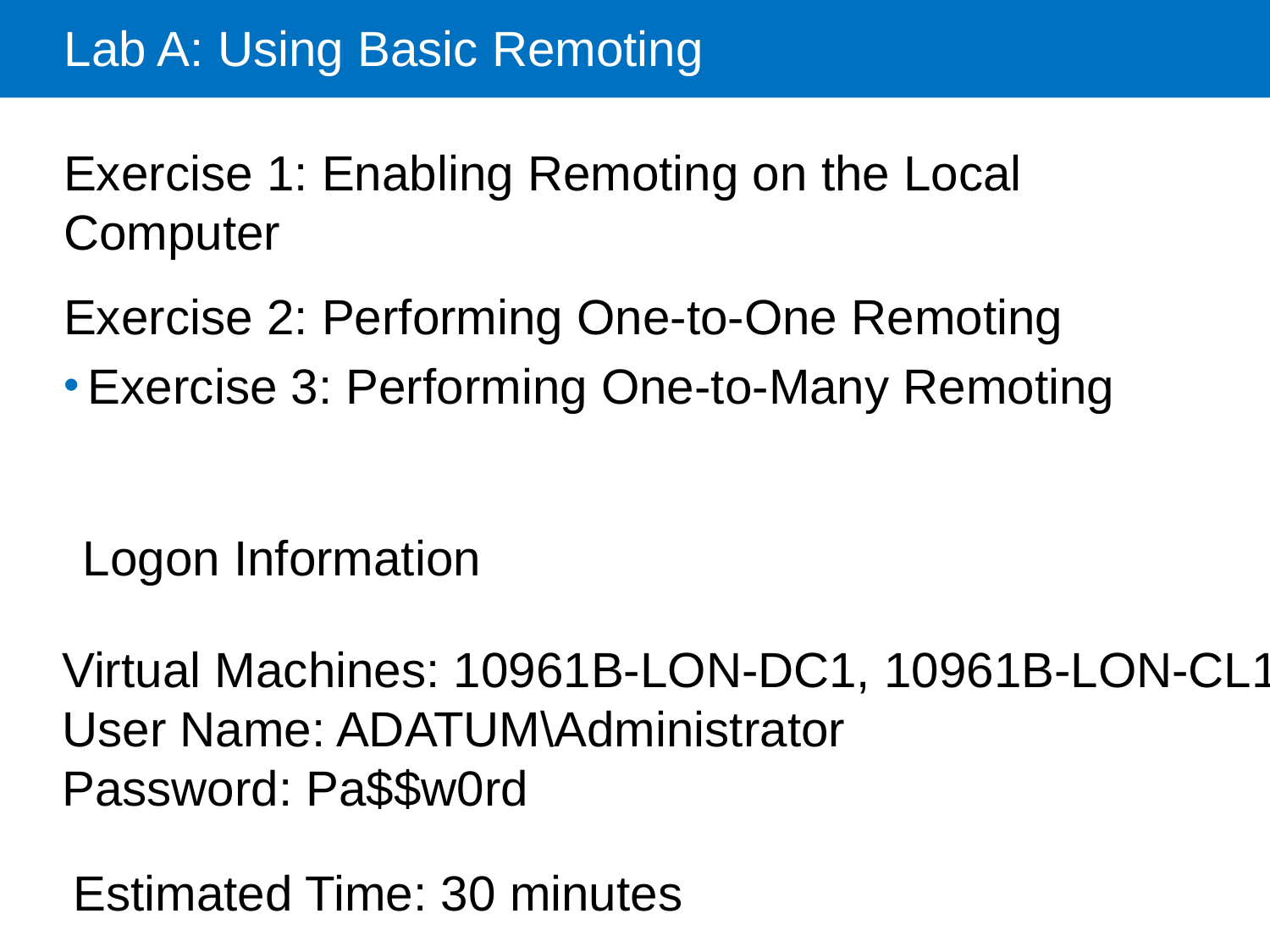

# Lab A: Using Basic Remoting
Exercise 1: Enabling Remoting on the Local Computer
Exercise 2: Performing One-to-One Remoting
Exercise 3: Performing One-to-Many Remoting
Logon Information

Virtual Machines: 10961B-LON-DC1, 10961B-LON-CL1
User Name: ADATUM\Administrator
Password: Pa$$w0rd
Estimated Time: 30 minutes